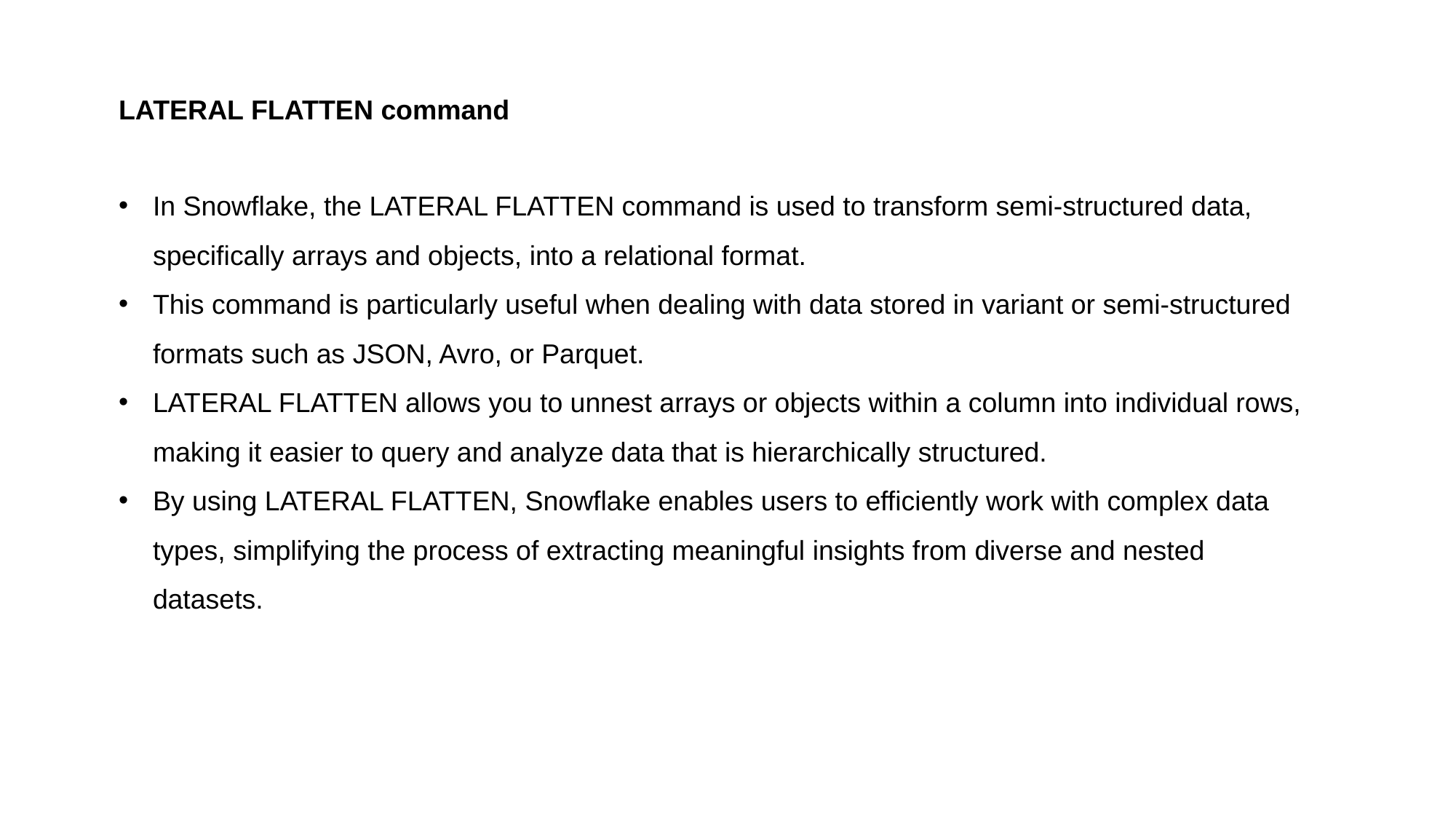

LATERAL FLATTEN command
In Snowflake, the LATERAL FLATTEN command is used to transform semi-structured data, specifically arrays and objects, into a relational format.
This command is particularly useful when dealing with data stored in variant or semi-structured formats such as JSON, Avro, or Parquet.
LATERAL FLATTEN allows you to unnest arrays or objects within a column into individual rows, making it easier to query and analyze data that is hierarchically structured.
By using LATERAL FLATTEN, Snowflake enables users to efficiently work with complex data types, simplifying the process of extracting meaningful insights from diverse and nested datasets.